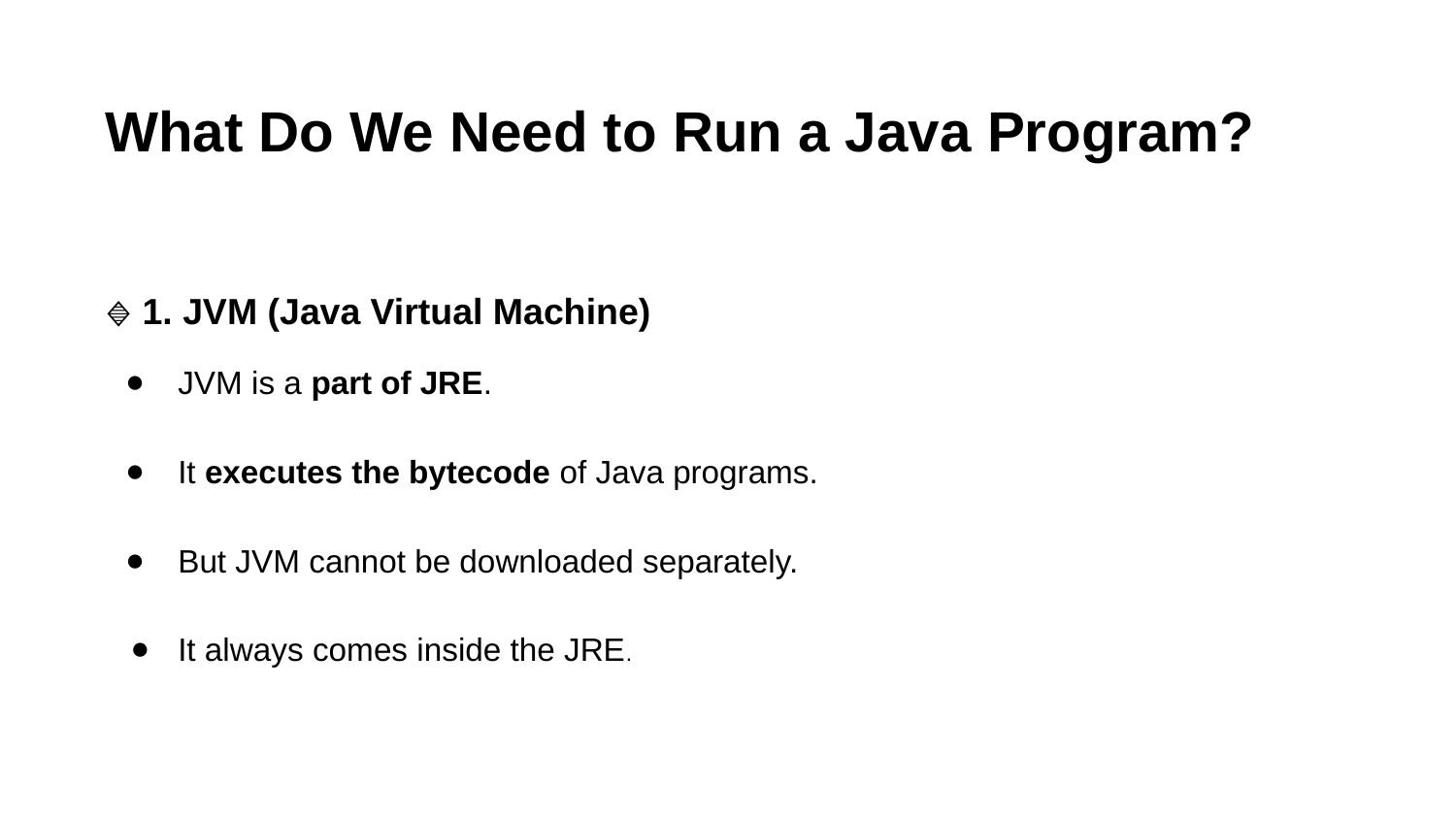

#
What Do We Need to Run a Java Program?

🔹 1. JVM (Java Virtual Machine)
JVM is a part of JRE.
It executes the bytecode of Java programs.
But JVM cannot be downloaded separately.
It always comes inside the JRE.